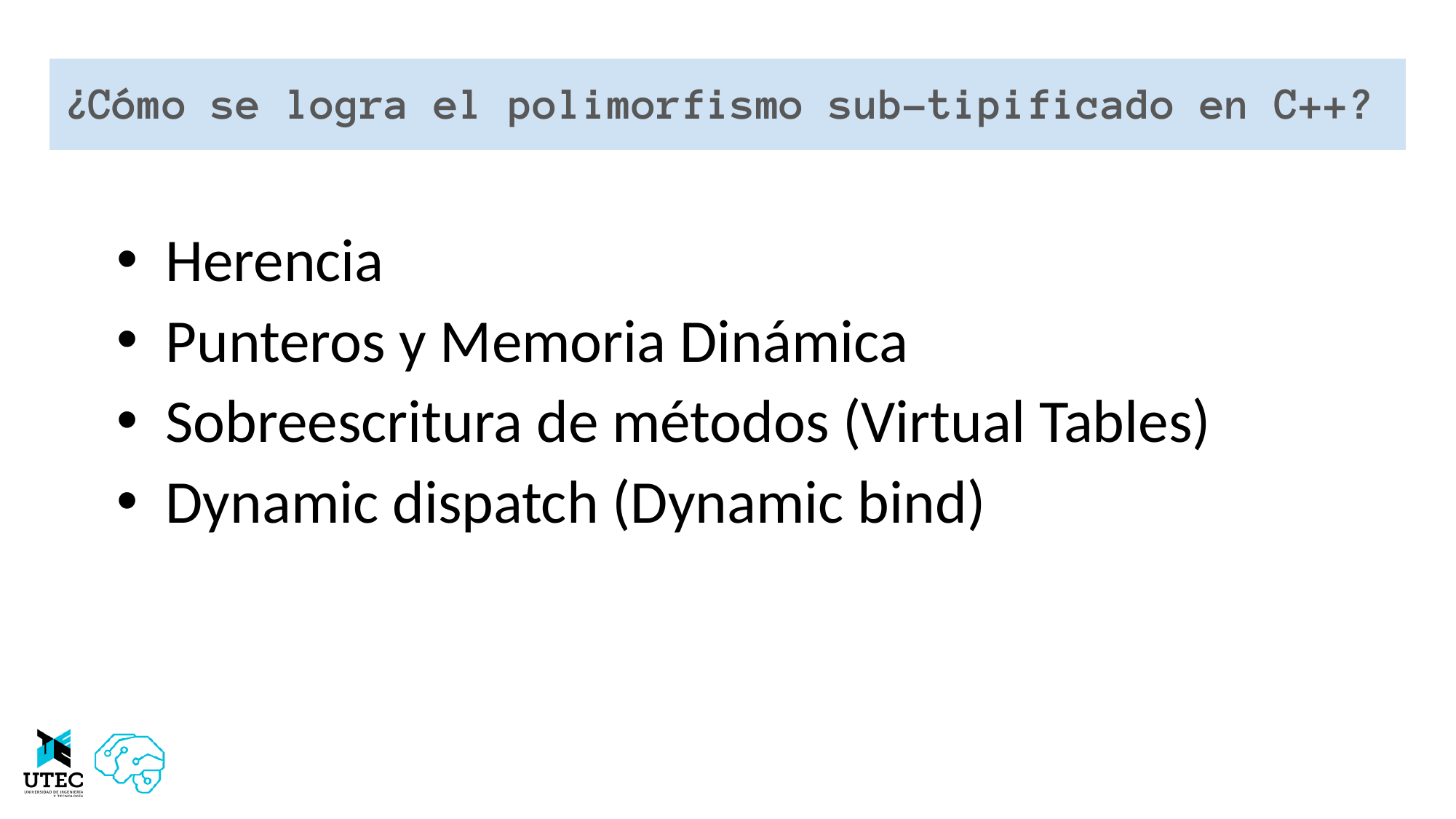

# ¿Cómo se logra el polimorfismo sub-tipificado en C++?

Herencia
Punteros y Memoria Dinámica
Sobreescritura de métodos (Virtual Tables)
Dynamic dispatch (Dynamic bind)